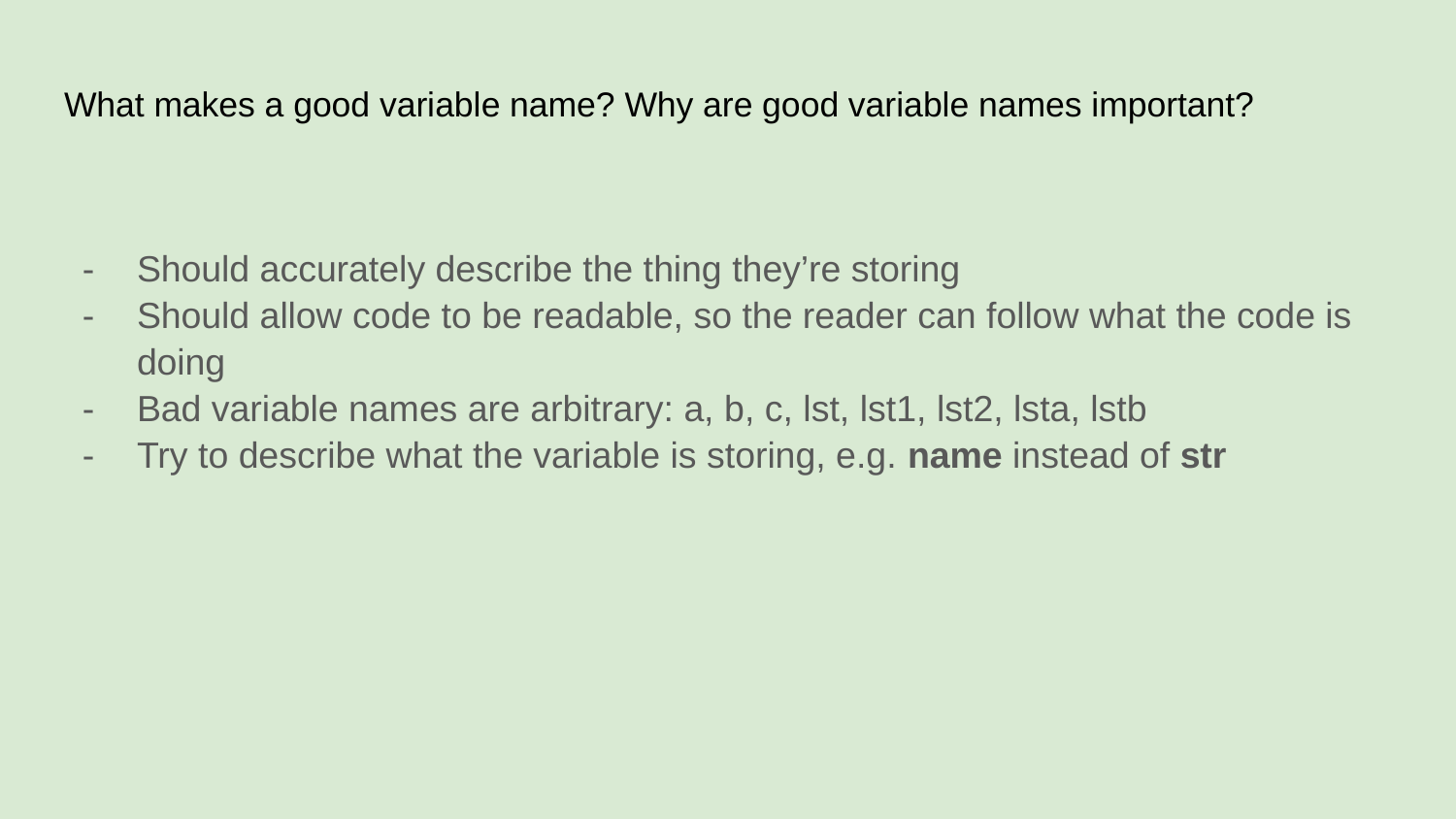

# What makes a good variable name? Why are good variable names important?
Should accurately describe the thing they’re storing
Should allow code to be readable, so the reader can follow what the code is doing
Bad variable names are arbitrary: a, b, c, lst, lst1, lst2, lsta, lstb
Try to describe what the variable is storing, e.g. name instead of str